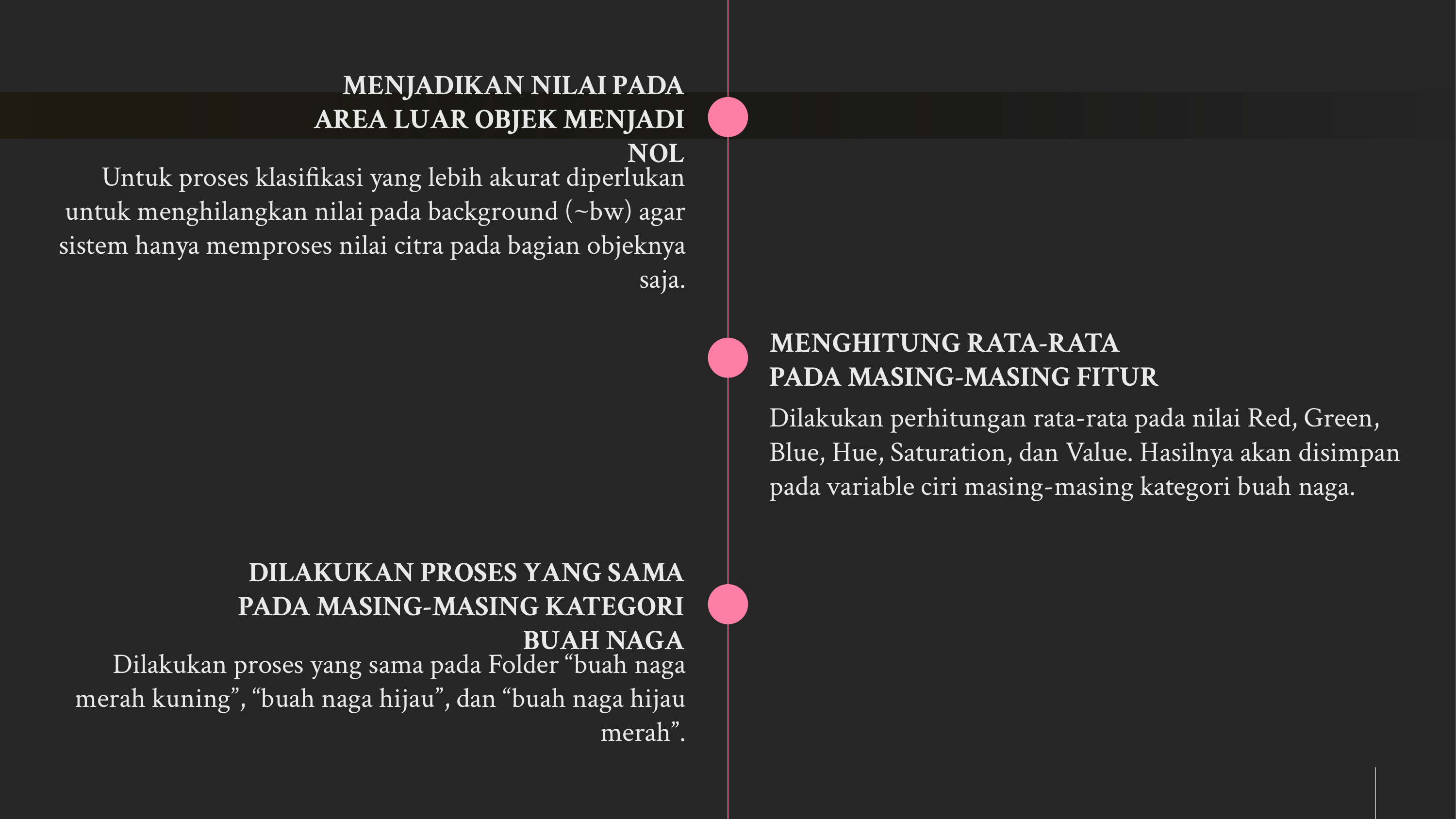

MENJADIKAN NILAI PADA AREA LUAR OBJEK MENJADI NOL
Untuk proses klasifikasi yang lebih akurat diperlukan untuk menghilangkan nilai pada background (~bw) agar sistem hanya memproses nilai citra pada bagian objeknya saja.
MENGHITUNG RATA-RATA PADA MASING-MASING FITUR
Dilakukan perhitungan rata-rata pada nilai Red, Green, Blue, Hue, Saturation, dan Value. Hasilnya akan disimpan pada variable ciri masing-masing kategori buah naga.
DILAKUKAN PROSES YANG SAMA PADA MASING-MASING KATEGORI BUAH NAGA
Dilakukan proses yang sama pada Folder “buah naga merah kuning”, “buah naga hijau”, dan “buah naga hijau merah”.